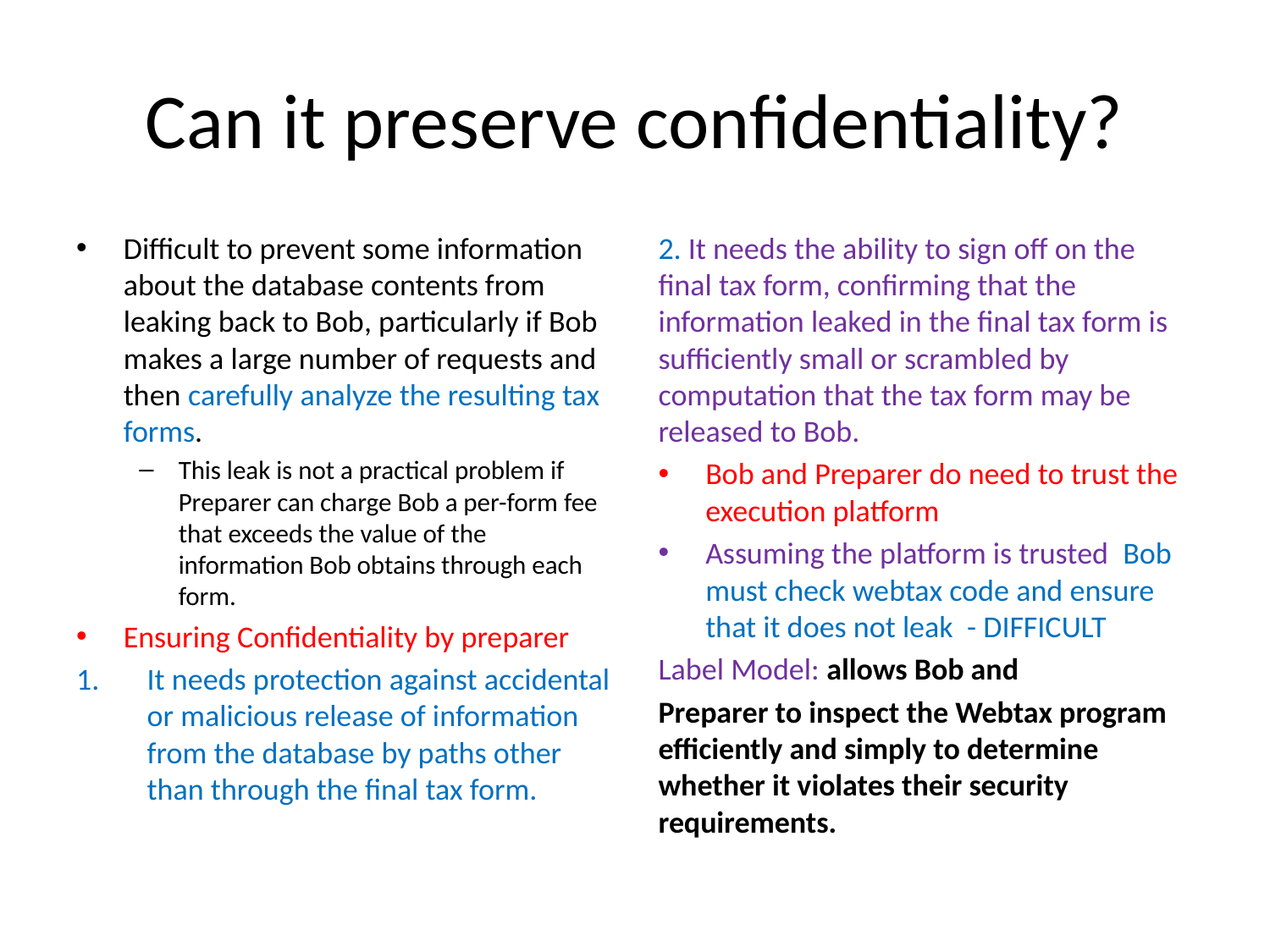

# Can it preserve confidentiality?
Difficult to prevent some information about the database contents from leaking back to Bob, particularly if Bob makes a large number of requests and then carefully analyze the resulting tax forms.
This leak is not a practical problem if Preparer can charge Bob a per-form fee that exceeds the value of the information Bob obtains through each form.
Ensuring Confidentiality by preparer
It needs protection against accidental or malicious release of information from the database by paths other than through the final tax form.

2. It needs the ability to sign off on the final tax form, confirming that the information leaked in the final tax form is sufficiently small or scrambled by computation that the tax form may be released to Bob.
Bob and Preparer do need to trust the execution platform
Assuming the platform is trusted  Bob must check webtax code and ensure that it does not leak  - DIFFICULT
Label Model: allows Bob and
Preparer to inspect the Webtax program efficiently and simply to determine whether it violates their security requirements.